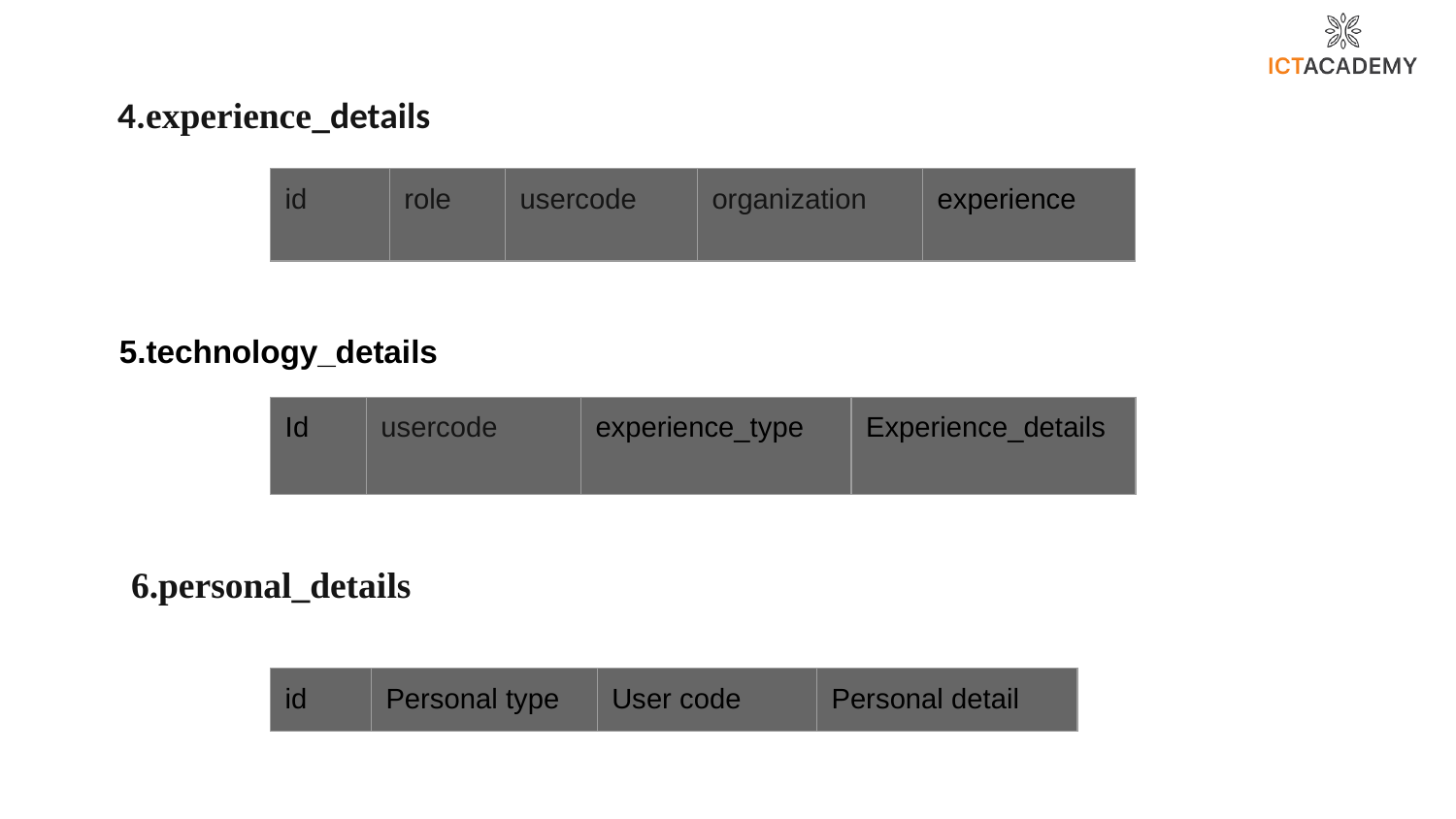

# 4.experience_details

| id | role | usercode | organization | experience |
| --- | --- | --- | --- | --- |
5.technology_details
| Id | usercode | experience\_type | Experience\_details |
| --- | --- | --- | --- |
6.personal_details
| id | Personal type | User code | Personal detail |
| --- | --- | --- | --- |